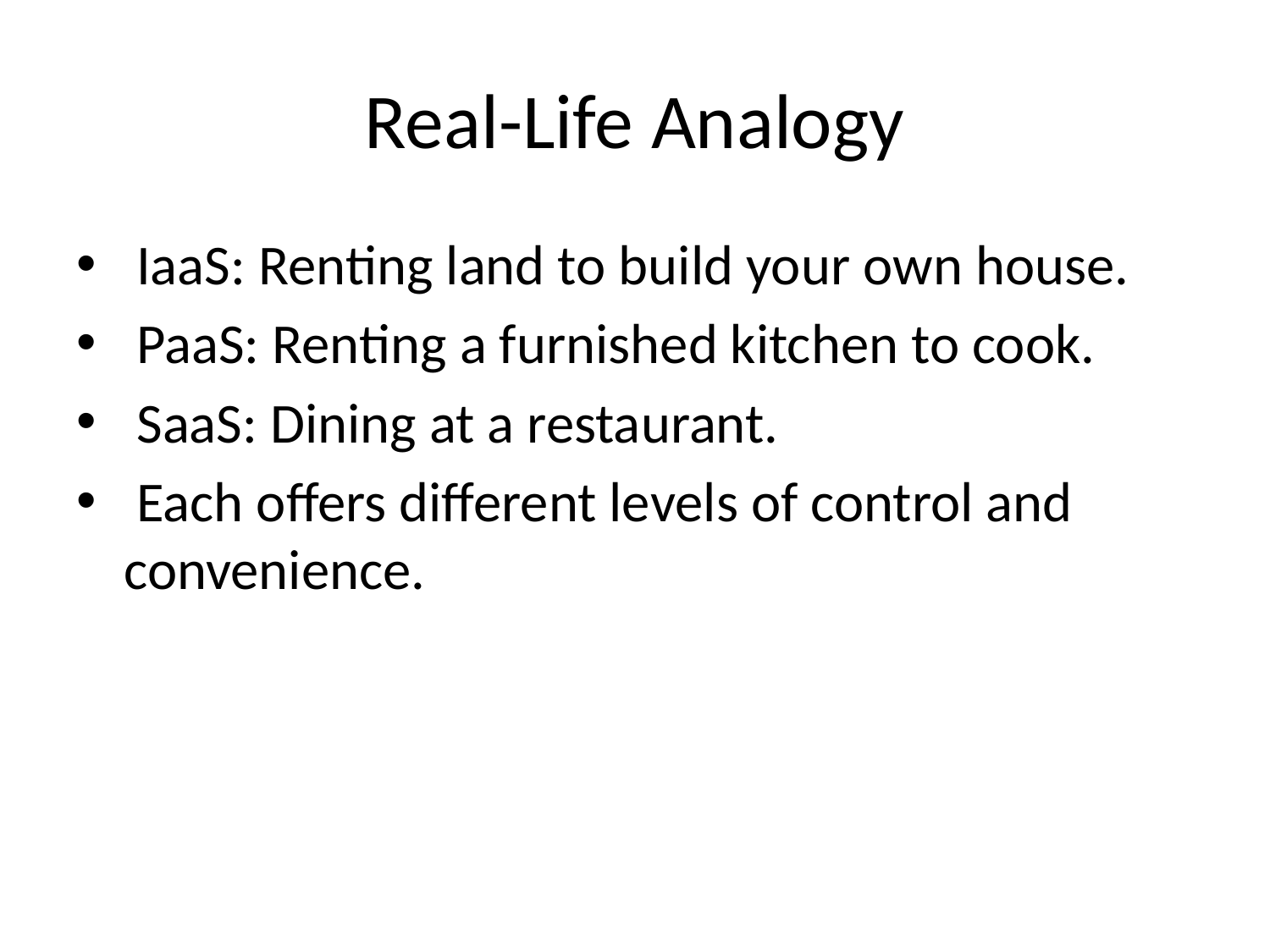

# Real-Life Analogy
 IaaS: Renting land to build your own house.
 PaaS: Renting a furnished kitchen to cook.
 SaaS: Dining at a restaurant.
 Each offers different levels of control and convenience.